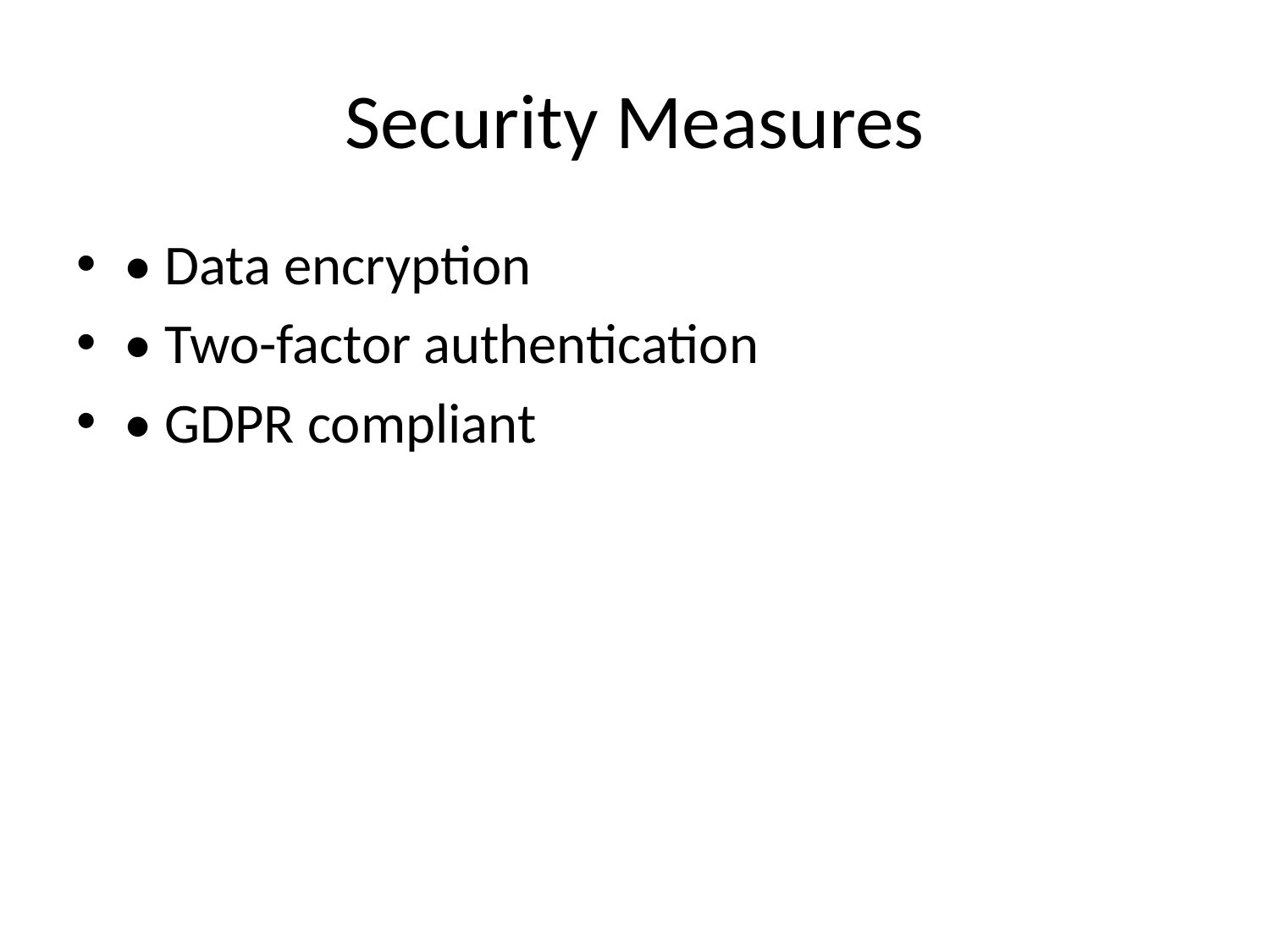

# Security Measures
• Data encryption
• Two-factor authentication
• GDPR compliant